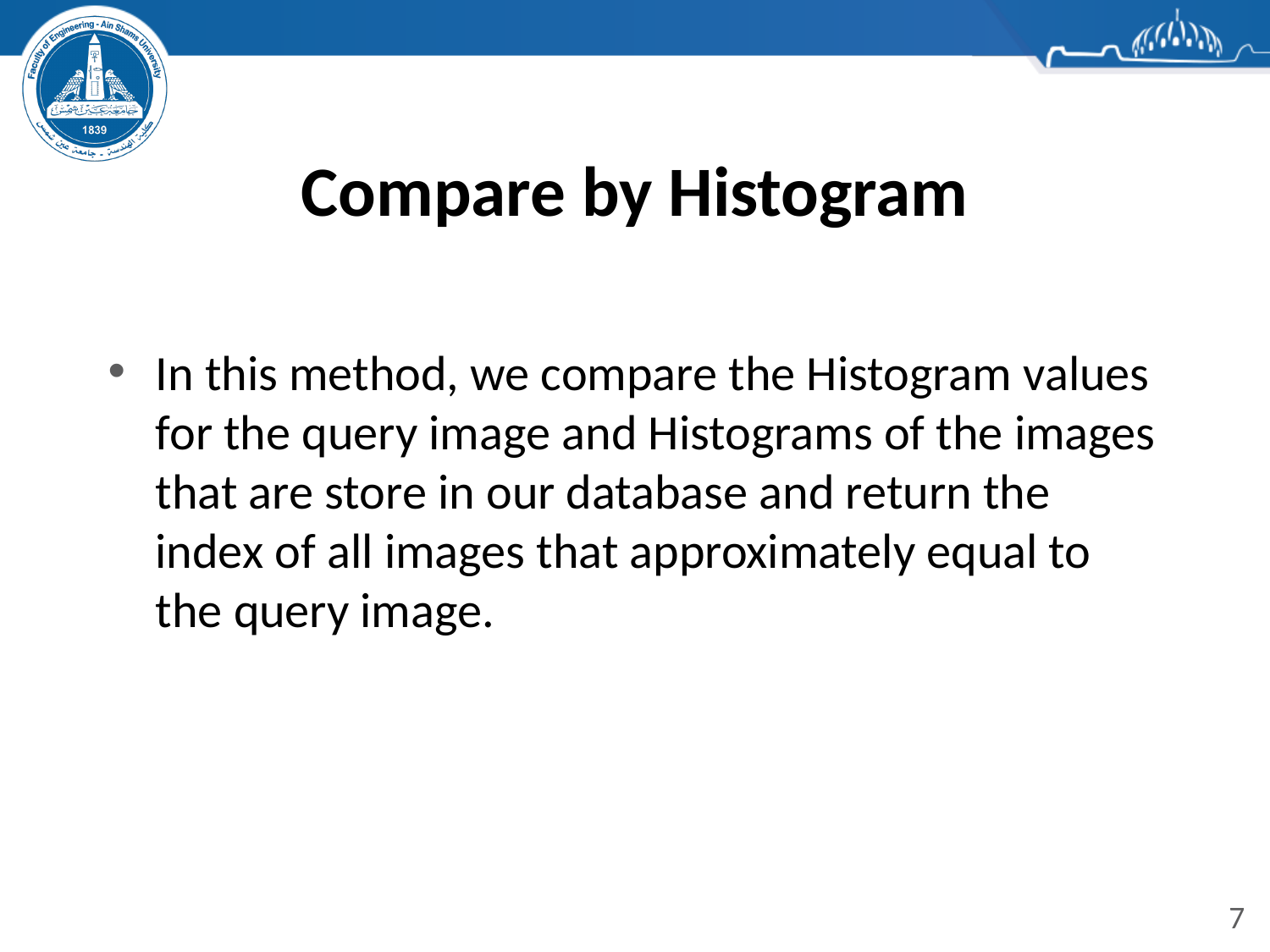

# Compare by Histogram
In this method, we compare the Histogram values for the query image and Histograms of the images that are store in our database and return the index of all images that approximately equal to the query image.